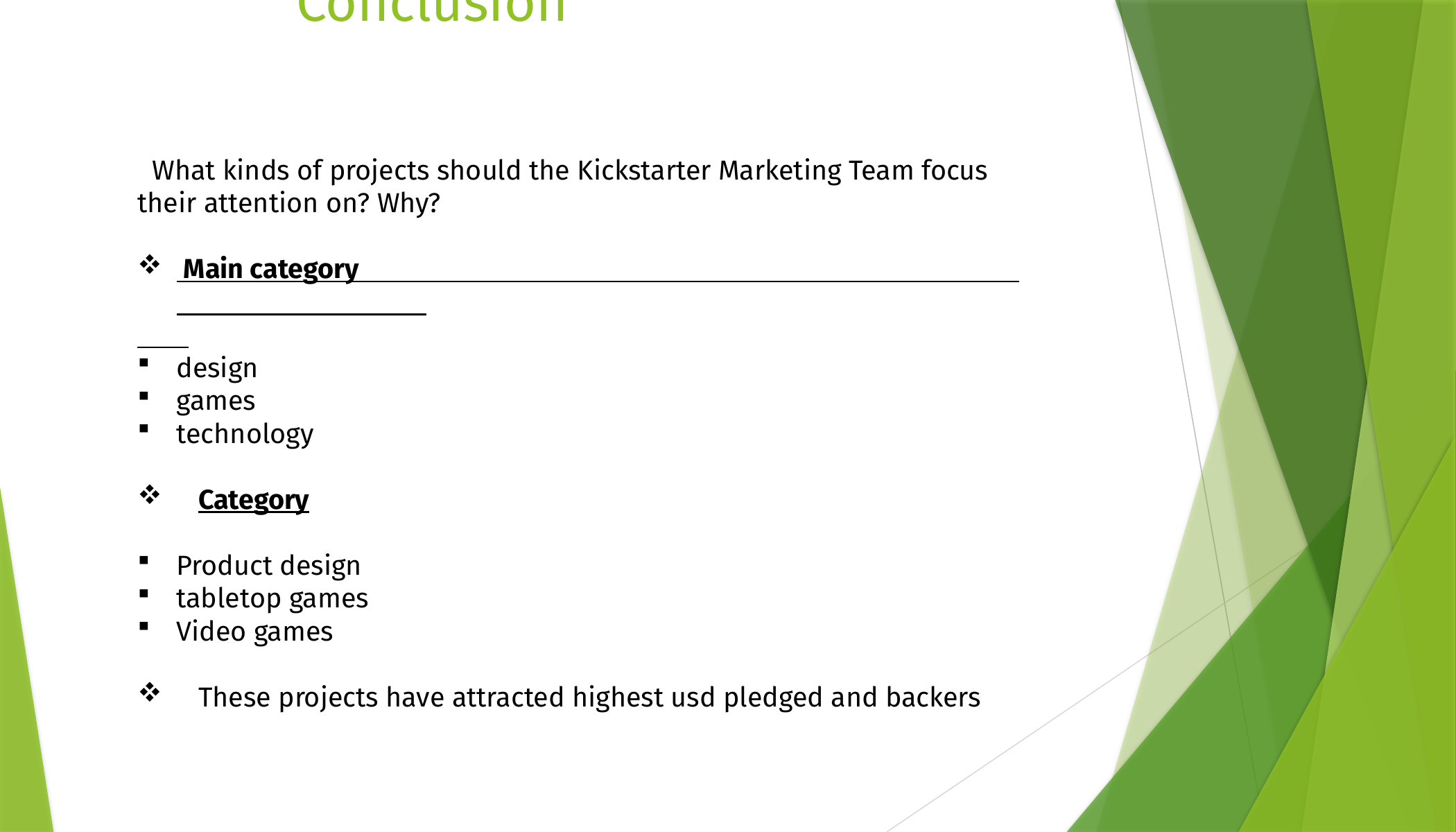

# Conclusion

  What kinds of projects should the Kickstarter Marketing Team focus their attention on? Why?

 Main category

design
games
technology

   Category

Product design
tabletop games
Video games

   These projects have attracted highest usd pledged and backers